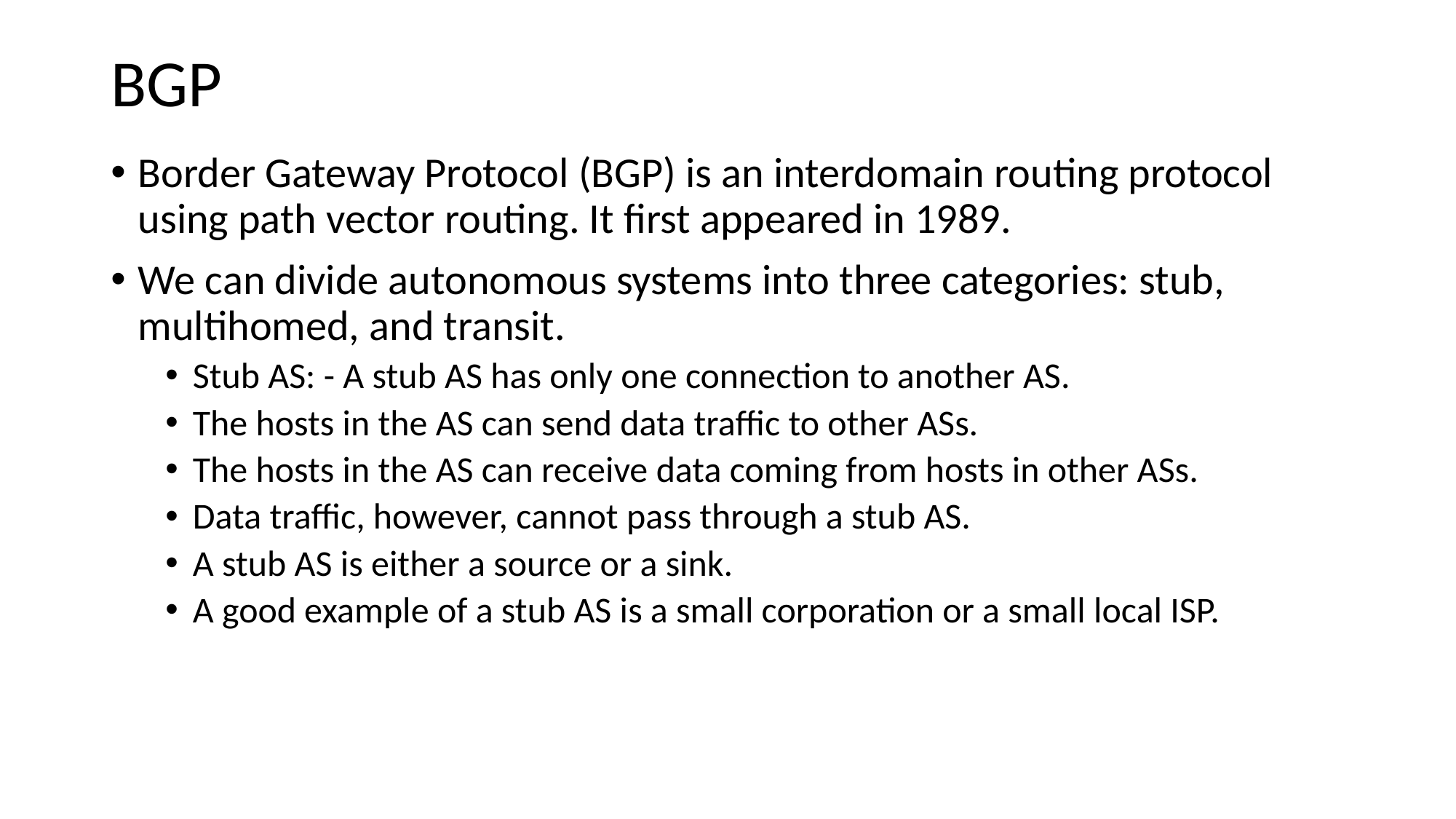

# BGP
Border Gateway Protocol (BGP) is an interdomain routing protocol using path vector routing. It first appeared in 1989.
We can divide autonomous systems into three categories: stub, multihomed, and transit.
Stub AS: - A stub AS has only one connection to another AS.
The hosts in the AS can send data traffic to other ASs.
The hosts in the AS can receive data coming from hosts in other ASs.
Data traffic, however, cannot pass through a stub AS.
A stub AS is either a source or a sink.
A good example of a stub AS is a small corporation or a small local ISP.